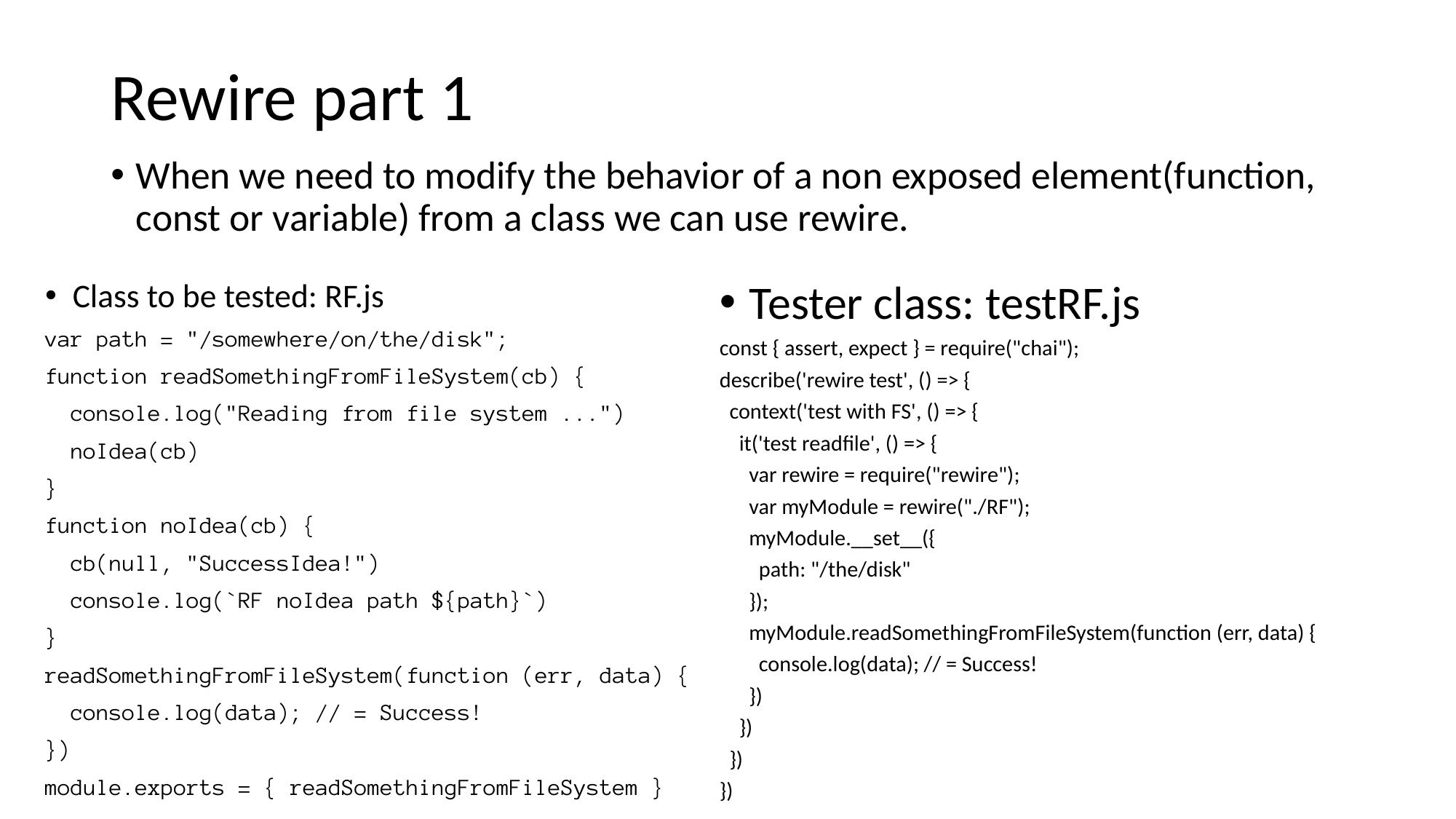

# Rewire part 1
When we need to modify the behavior of a non exposed element(function, const or variable) from a class we can use rewire.
Tester class: testRF.js
const { assert, expect } = require("chai");
describe('rewire test', () => {
  context('test with FS', () => {
    it('test readfile', () => {
      var rewire = require("rewire");
      var myModule = rewire("./RF");
      myModule.__set__({
        path: "/the/disk"
      });
      myModule.readSomethingFromFileSystem(function (err, data) {
        console.log(data); // = Success!
      })
    })
  })
})

Class to be tested: RF.js
var path = "/somewhere/on/the/disk";
function readSomethingFromFileSystem(cb) {
  console.log("Reading from file system ...")
  noIdea(cb)
}
function noIdea(cb) {
  cb(null, "SuccessIdea!")
  console.log(`RF noIdea path ${path}`)
}
readSomethingFromFileSystem(function (err, data) {
  console.log(data); // = Success!
})
module.exports = { readSomethingFromFileSystem }